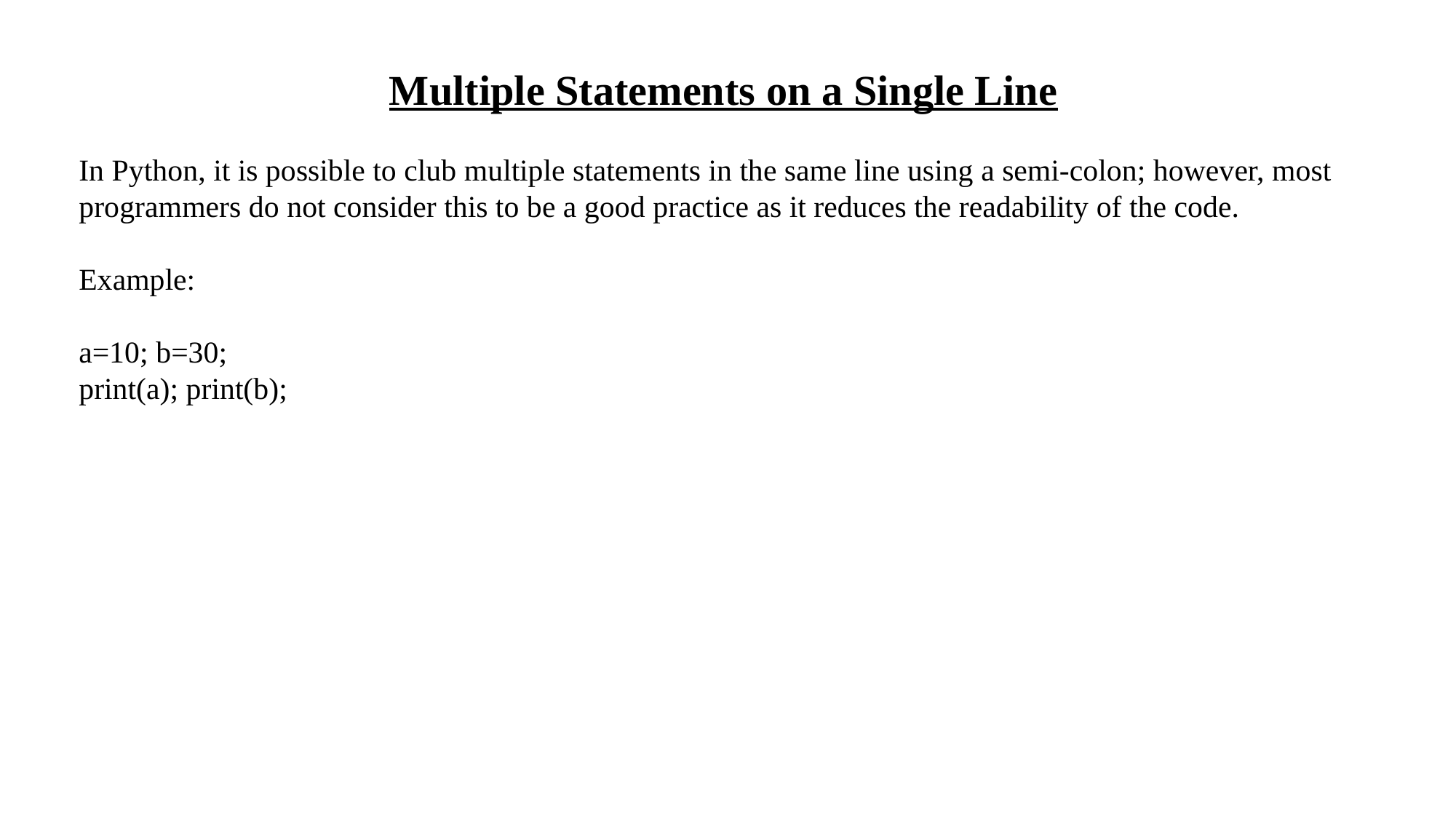

Multiple Statements on a Single Line

In Python, it is possible to club multiple statements in the same line using a semi-colon; however, most programmers do not consider this to be a good practice as it reduces the readability of the code.

Example:

a=10; b=30;
print(a); print(b);